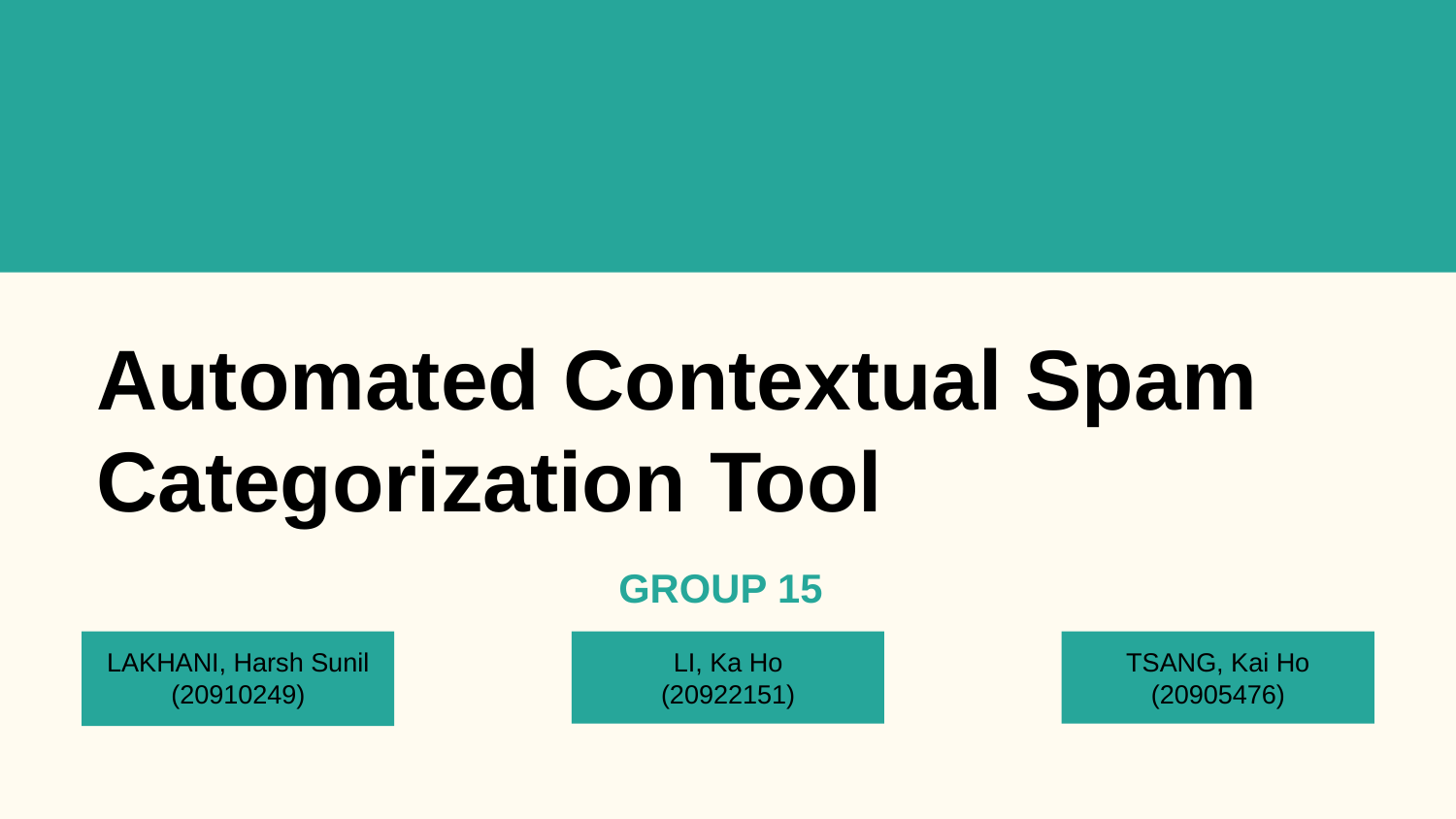

# Automated Contextual Spam Categorization Tool
GROUP 15
LAKHANI, Harsh Sunil
(20910249)

LI, Ka Ho
(20922151)
TSANG, Kai Ho
(20905476)